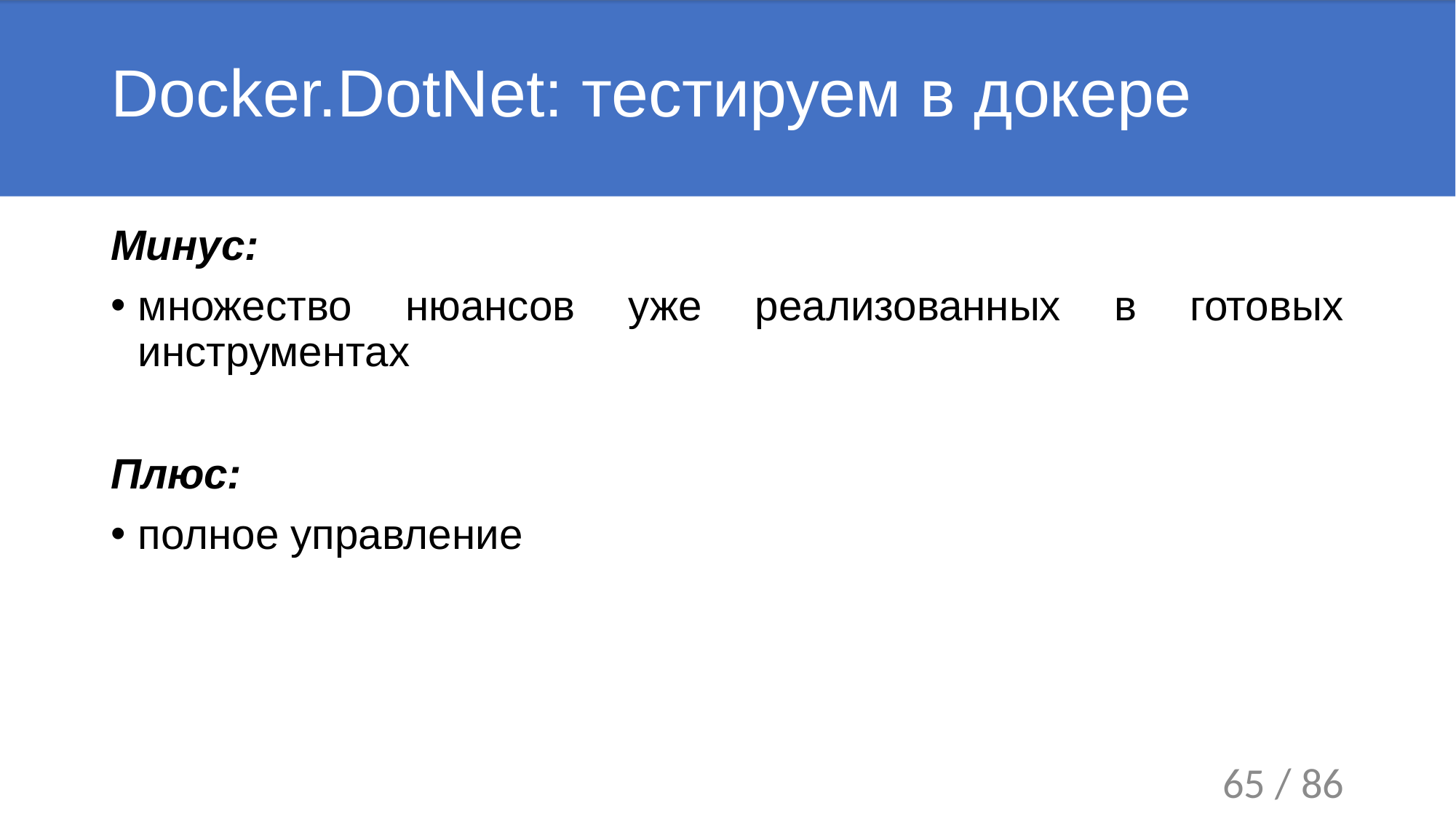

# Docker.DotNet: тестируем в докере
Минус:
множество нюансов уже реализованных в готовых инструментах

Плюс:
полное управление
65